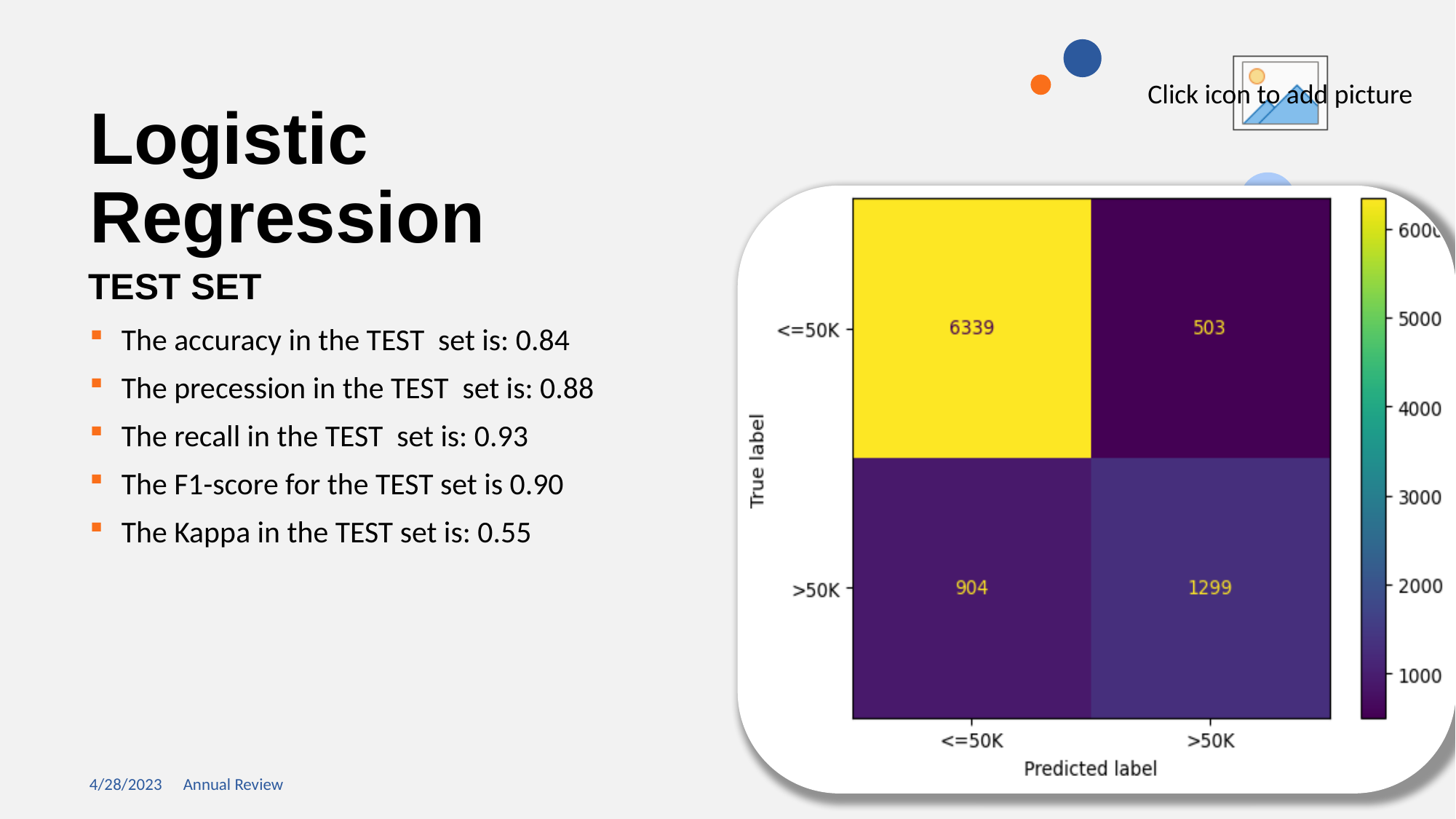

# Logistic Regression

TEST SET

The accuracy in the TEST  set is: 0.84
The precession in the TEST  set is: 0.88
The recall in the TEST  set is: 0.93
The F1-score for the TEST set is 0.90
The Kappa in the TEST set is: 0.55